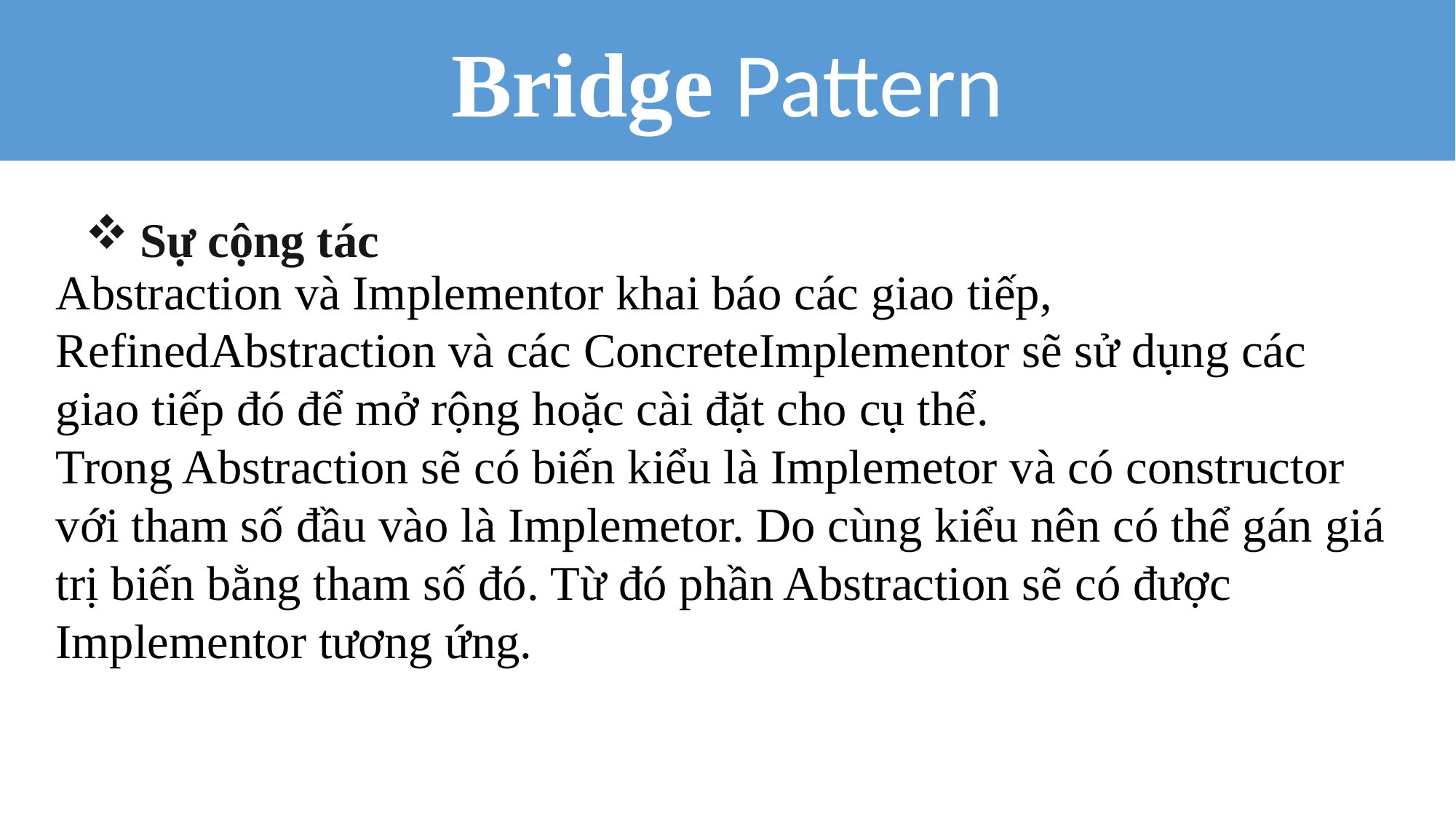

Bridge Pattern
Sự cộng tác
Abstraction và Implementor khai báo các giao tiếp,
RefinedAbstraction và các ConcreteImplementor sẽ sử dụng các giao tiếp đó để mở rộng hoặc cài đặt cho cụ thể.
Trong Abstraction sẽ có biến kiểu là Implemetor và có constructor với tham số đầu vào là Implemetor. Do cùng kiểu nên có thể gán giá trị biến bằng tham số đó. Từ đó phần Abstraction sẽ có được Implementor tương ứng.